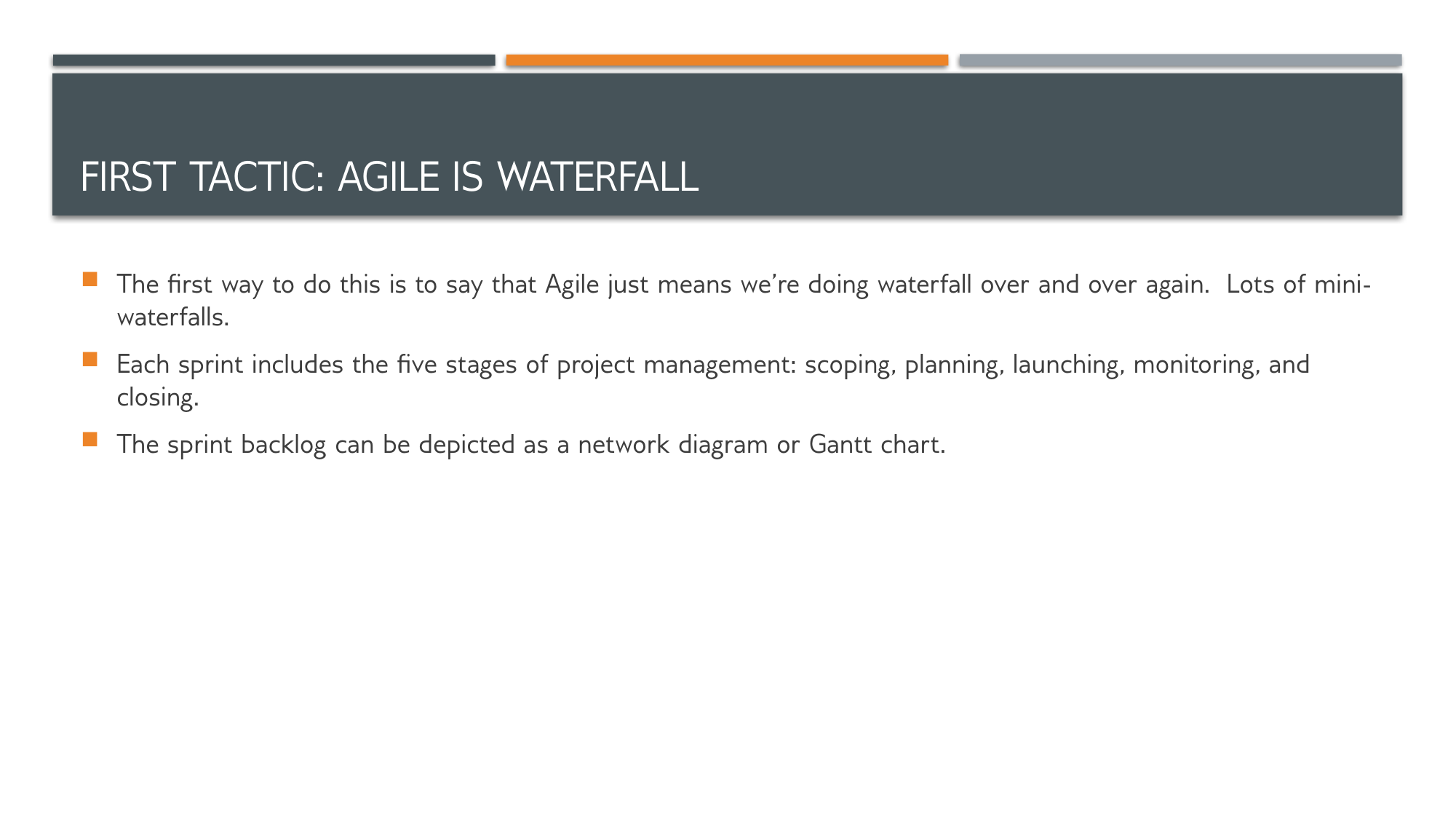

# First tactic: agile is waterfall
The first way to do this is to say that Agile just means we’re doing waterfall over and over again.  Lots of mini-waterfalls.
Each sprint includes the five stages of project management: scoping, planning, launching, monitoring, and closing.
The sprint backlog can be depicted as a network diagram or Gantt chart.